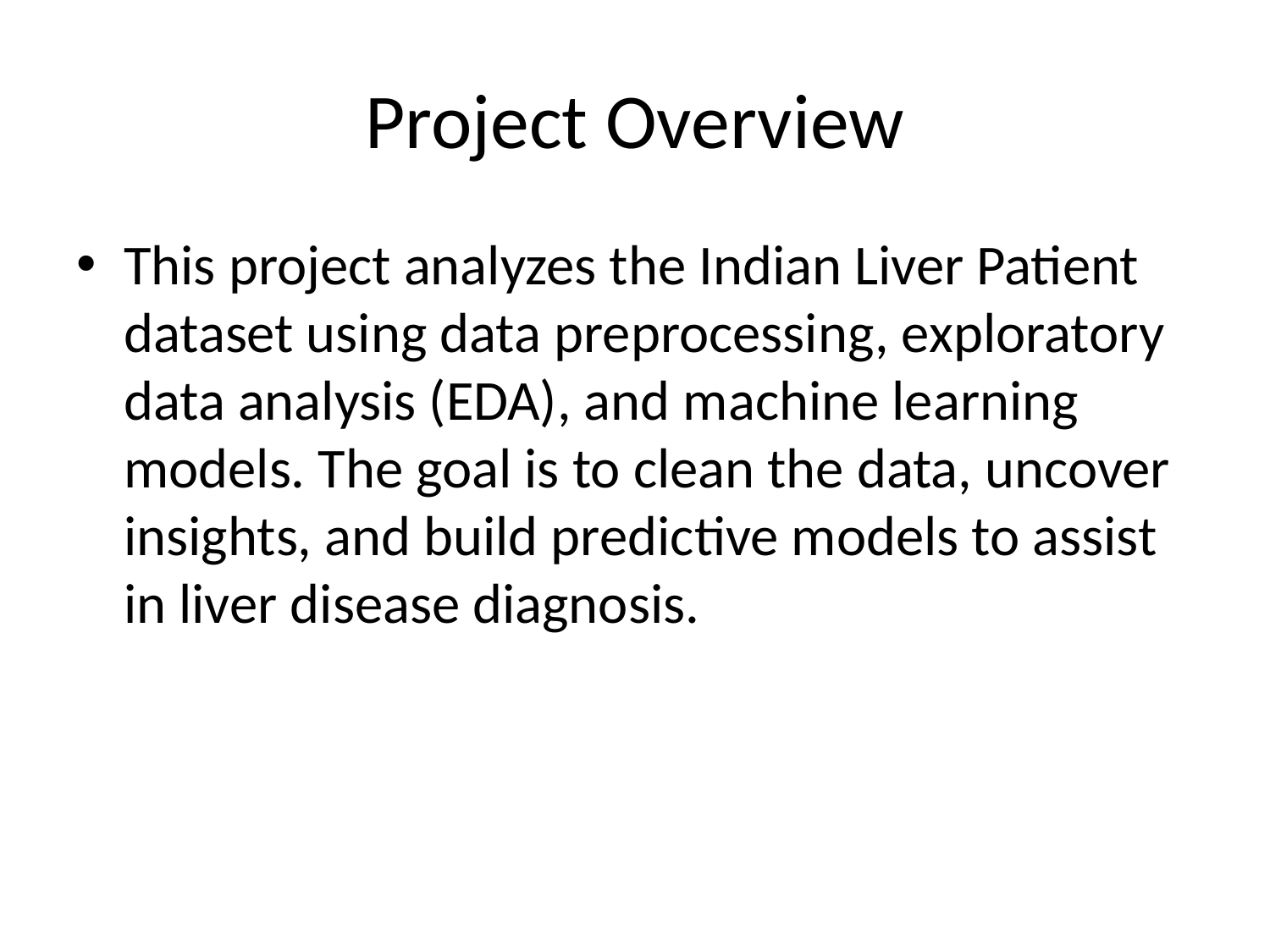

# Project Overview
This project analyzes the Indian Liver Patient dataset using data preprocessing, exploratory data analysis (EDA), and machine learning models. The goal is to clean the data, uncover insights, and build predictive models to assist in liver disease diagnosis.